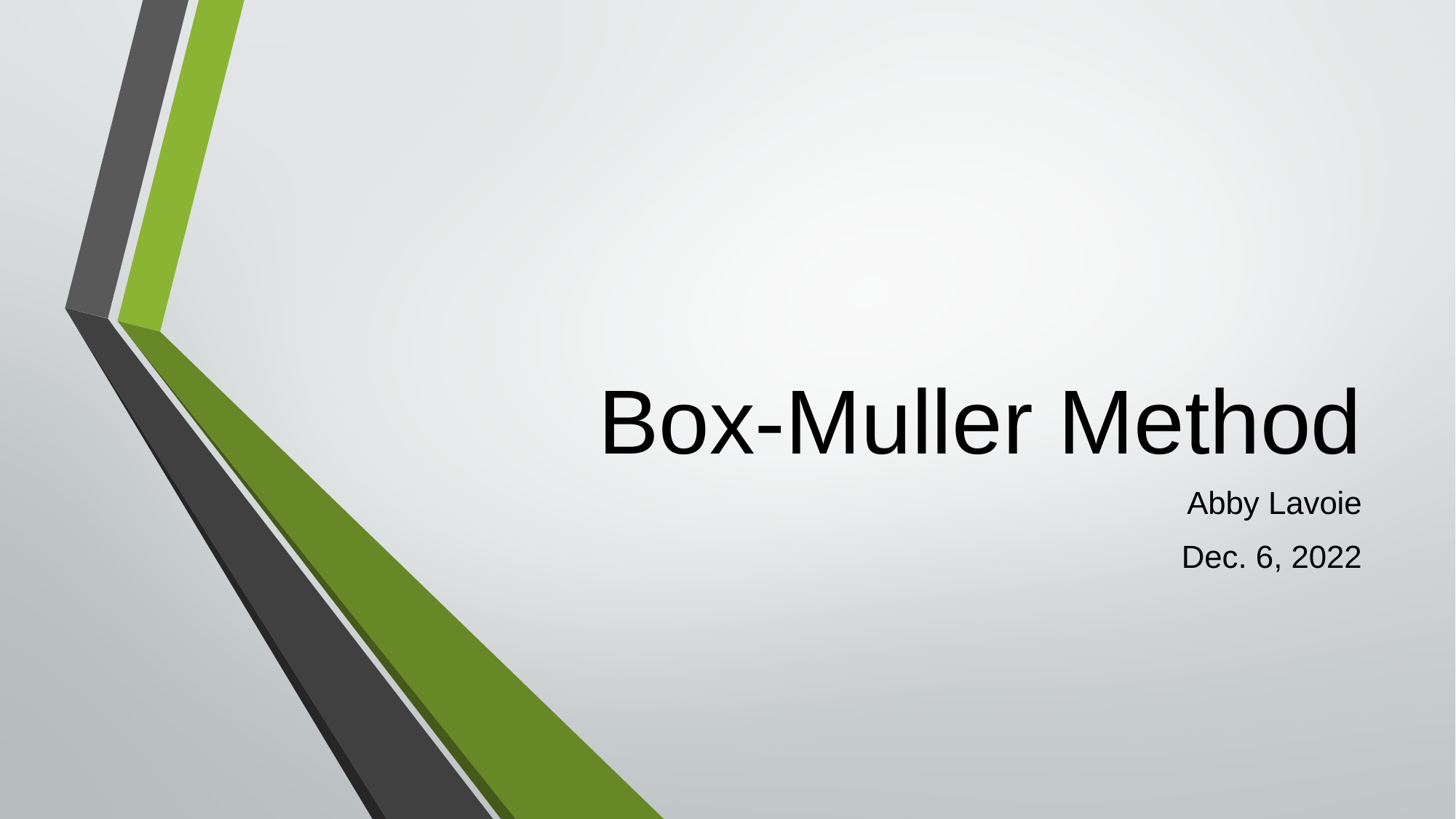

# Box-Muller Method
Abby Lavoie
Dec. 6, 2022